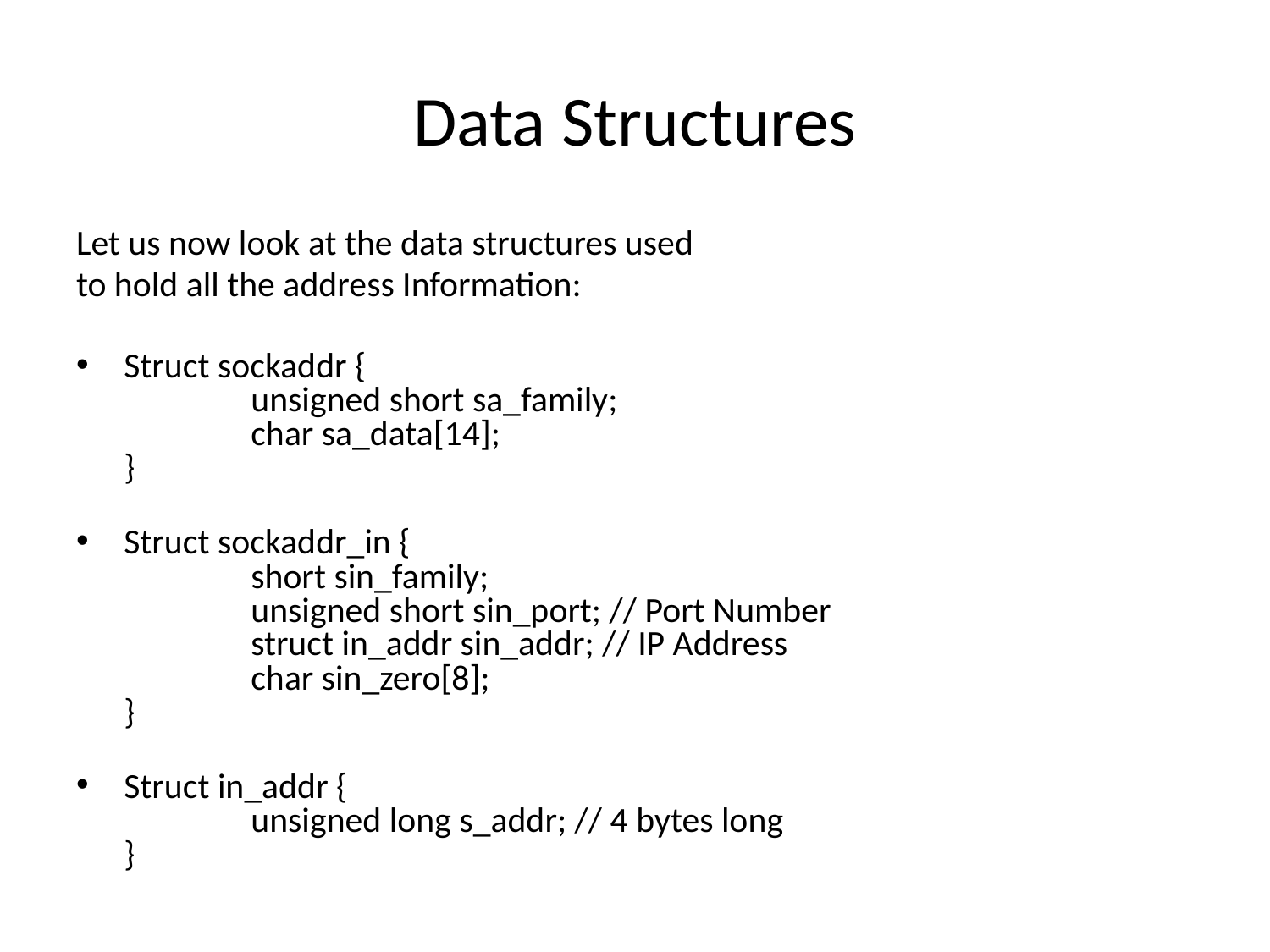

# Data Structures
Let us now look at the data structures used
to hold all the address Information:

Struct sockaddr {
	unsigned short sa_family;
 	char sa_data[14];
}
Struct sockaddr_in {
	short sin_family;
	unsigned short sin_port; // Port Number
	struct in_addr sin_addr; // IP Address
	char sin_zero[8];
}
Struct in_addr {
	unsigned long s_addr; // 4 bytes long
}